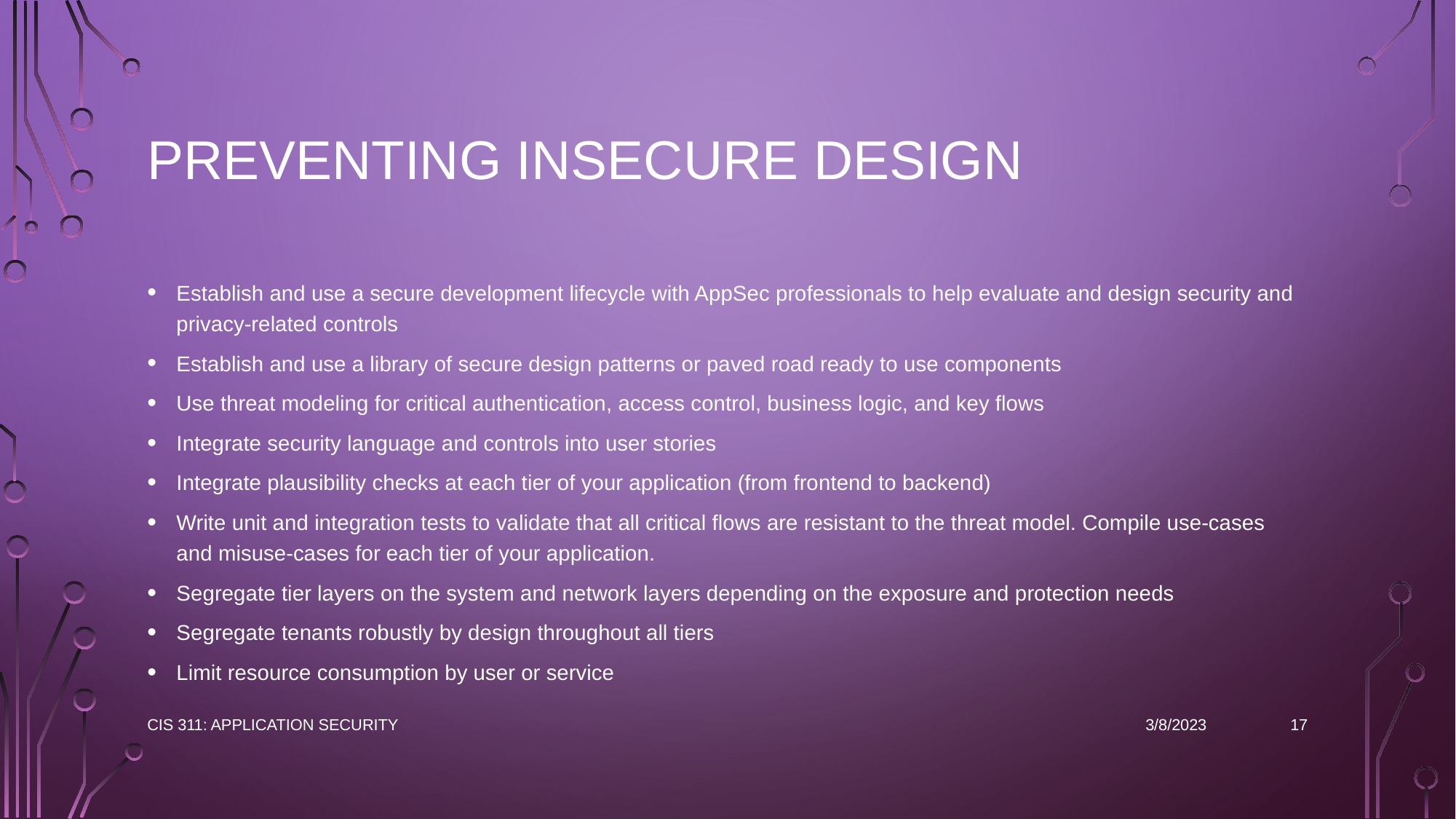

# Preventing Insecure Design
Establish and use a secure development lifecycle with AppSec professionals to help evaluate and design security and privacy-related controls
Establish and use a library of secure design patterns or paved road ready to use components
Use threat modeling for critical authentication, access control, business logic, and key flows
Integrate security language and controls into user stories
Integrate plausibility checks at each tier of your application (from frontend to backend)
Write unit and integration tests to validate that all critical flows are resistant to the threat model. Compile use-cases and misuse-cases for each tier of your application.
Segregate tier layers on the system and network layers depending on the exposure and protection needs
Segregate tenants robustly by design throughout all tiers
Limit resource consumption by user or service
17
CIS 311: Application Security
3/8/2023